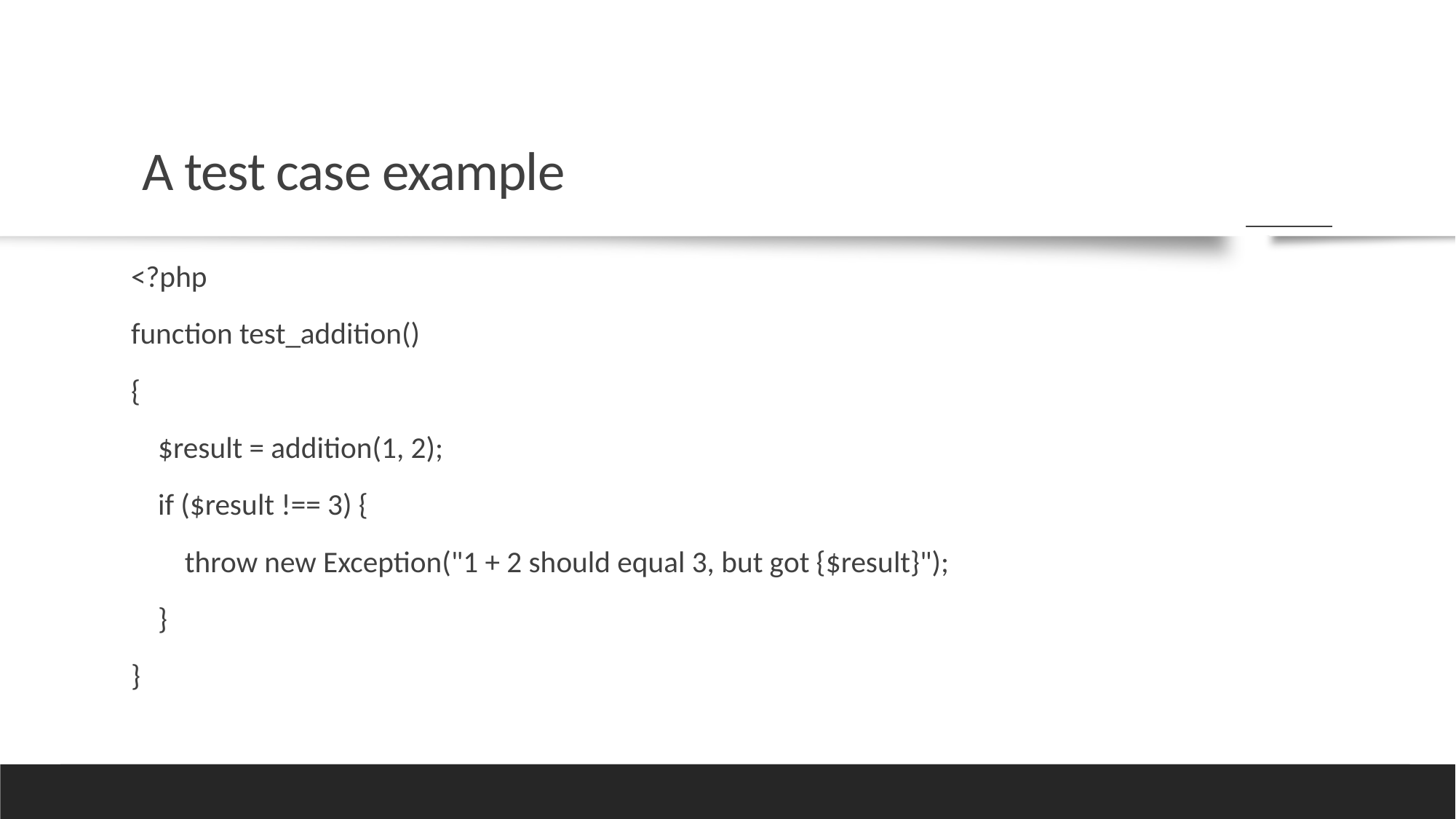

# A test case example
<?php
function test_addition()
{
    $result = addition(1, 2);
    if ($result !== 3) {
        throw new Exception("1 + 2 should equal 3, but got {$result}");
    }
}

Chapter 3 Agile Software Development
12